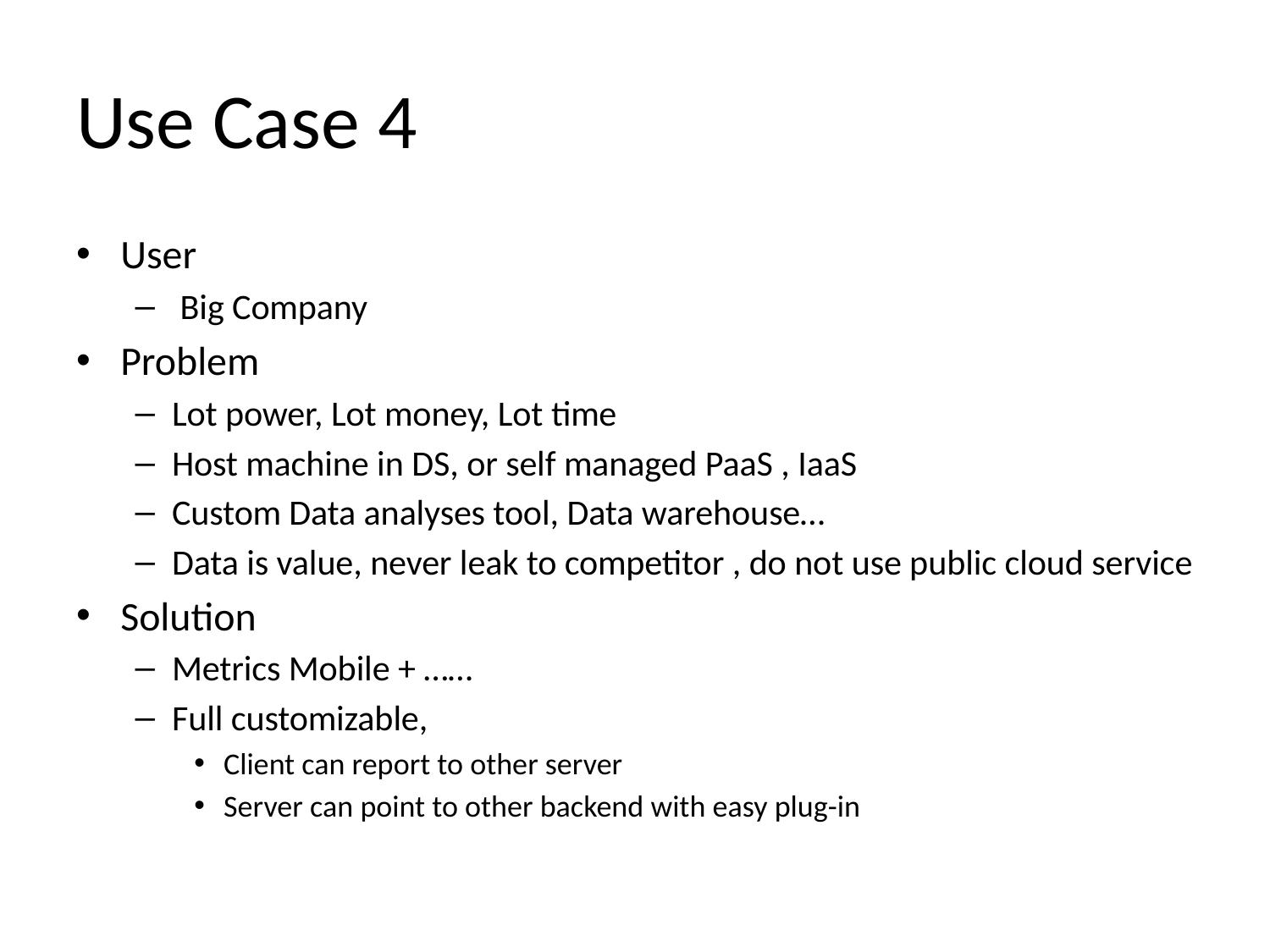

# Use Case 4
User
 Big Company
Problem
Lot power, Lot money, Lot time
Host machine in DS, or self managed PaaS , IaaS
Custom Data analyses tool, Data warehouse…
Data is value, never leak to competitor , do not use public cloud service
Solution
Metrics Mobile + ……
Full customizable,
Client can report to other server
Server can point to other backend with easy plug-in